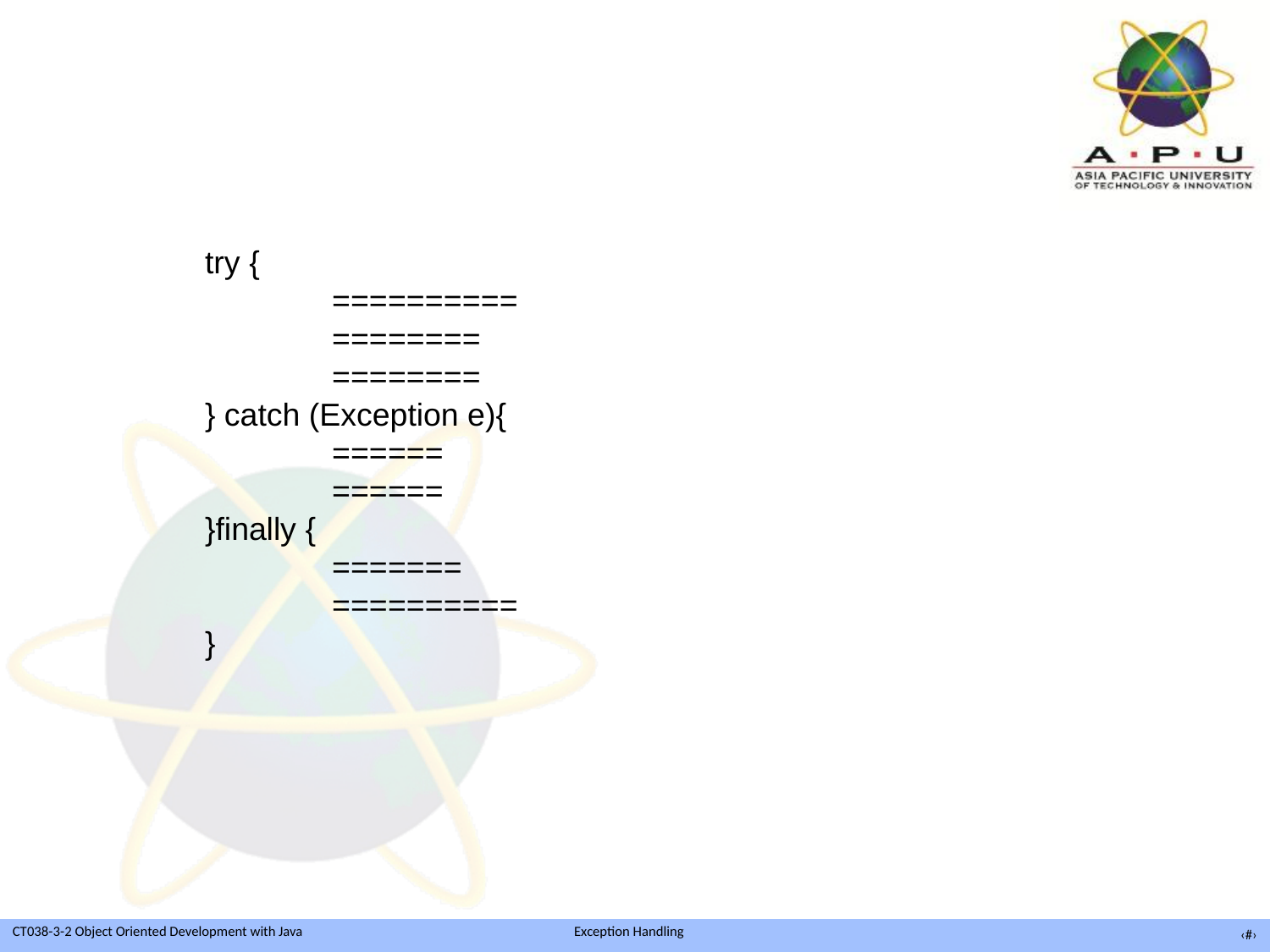

try {
	==========
	========
	========
} catch (Exception e){
	======
	======
}finally {
	=======
	==========
}
‹#›